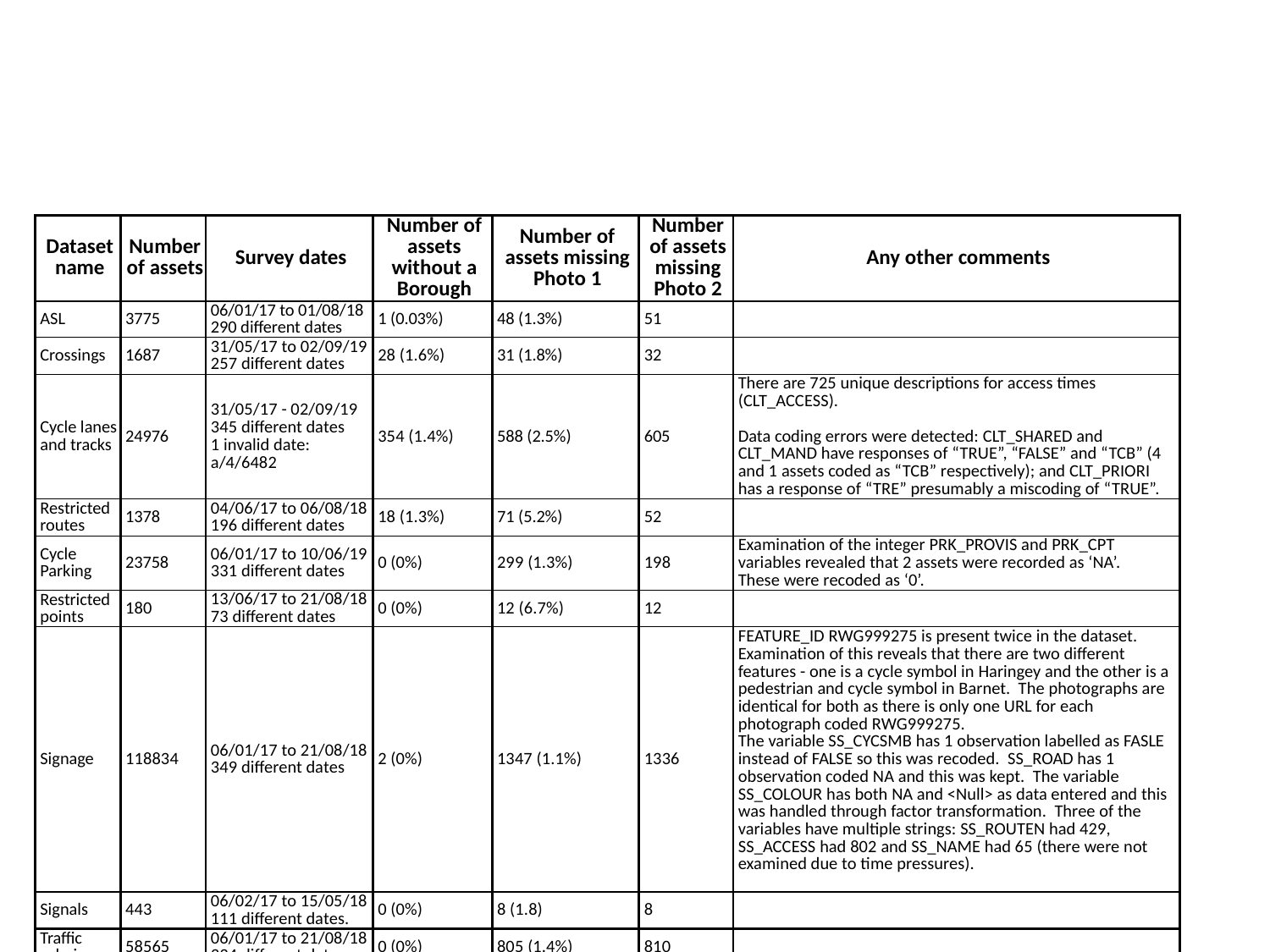

| Dataset name | Number of assets | Survey dates | Number of assets without a Borough | Number of assets missing Photo 1 | Number of assets missing Photo 2 | Any other comments |
| --- | --- | --- | --- | --- | --- | --- |
| ASL | 3775 | 06/01/17 to 01/08/18 290 different dates | 1 (0.03%) | 48 (1.3%) | 51 |  |
| Crossings | 1687 | 31/05/17 to 02/09/19 257 different dates | 28 (1.6%) | 31 (1.8%) | 32 |  |
| Cycle lanes and tracks | 24976 | 31/05/17 - 02/09/19 345 different dates 1 invalid date: a/4/6482 | 354 (1.4%) | 588 (2.5%) | 605 | There are 725 unique descriptions for access times (CLT\_ACCESS). Data coding errors were detected: CLT\_SHARED and CLT\_MAND have responses of “TRUE”, “FALSE” and “TCB” (4 and 1 assets coded as “TCB” respectively); and CLT\_PRIORI has a response of “TRE” presumably a miscoding of “TRUE”. |
| Restricted routes | 1378 | 04/06/17 to 06/08/18 196 different dates | 18 (1.3%) | 71 (5.2%) | 52 |  |
| Cycle Parking | 23758 | 06/01/17 to 10/06/19 331 different dates | 0 (0%) | 299 (1.3%) | 198 | Examination of the integer PRK\_PROVIS and PRK\_CPT variables revealed that 2 assets were recorded as ‘NA’. These were recoded as ‘0’. |
| Restricted points | 180 | 13/06/17 to 21/08/18 73 different dates | 0 (0%) | 12 (6.7%) | 12 |  |
| Signage | 118834 | 06/01/17 to 21/08/18 349 different dates | 2 (0%) | 1347 (1.1%) | 1336 | FEATURE\_ID RWG999275 is present twice in the dataset. Examination of this reveals that there are two different features - one is a cycle symbol in Haringey and the other is a pedestrian and cycle symbol in Barnet. The photographs are identical for both as there is only one URL for each photograph coded RWG999275. The variable SS\_CYCSMB has 1 observation labelled as FASLE instead of FALSE so this was recoded. SS\_ROAD has 1 observation coded NA and this was kept. The variable SS\_COLOUR has both NA and <Null> as data entered and this was handled through factor transformation. Three of the variables have multiple strings: SS\_ROUTEN had 429, SS\_ACCESS had 802 and SS\_NAME had 65 (there were not examined due to time pressures). |
| Signals | 443 | 06/02/17 to 15/05/18 111 different dates. | 0 (0%) | 8 (1.8) | 8 |  |
| Traffic calming | 58565 | 06/01/17 to 21/08/18 334 different dates. | 0 (0%) | 805 (1.4%) | 810 |  |
|  |  |  |  |  |  |  |
|  |  |  |  |  |  |  |